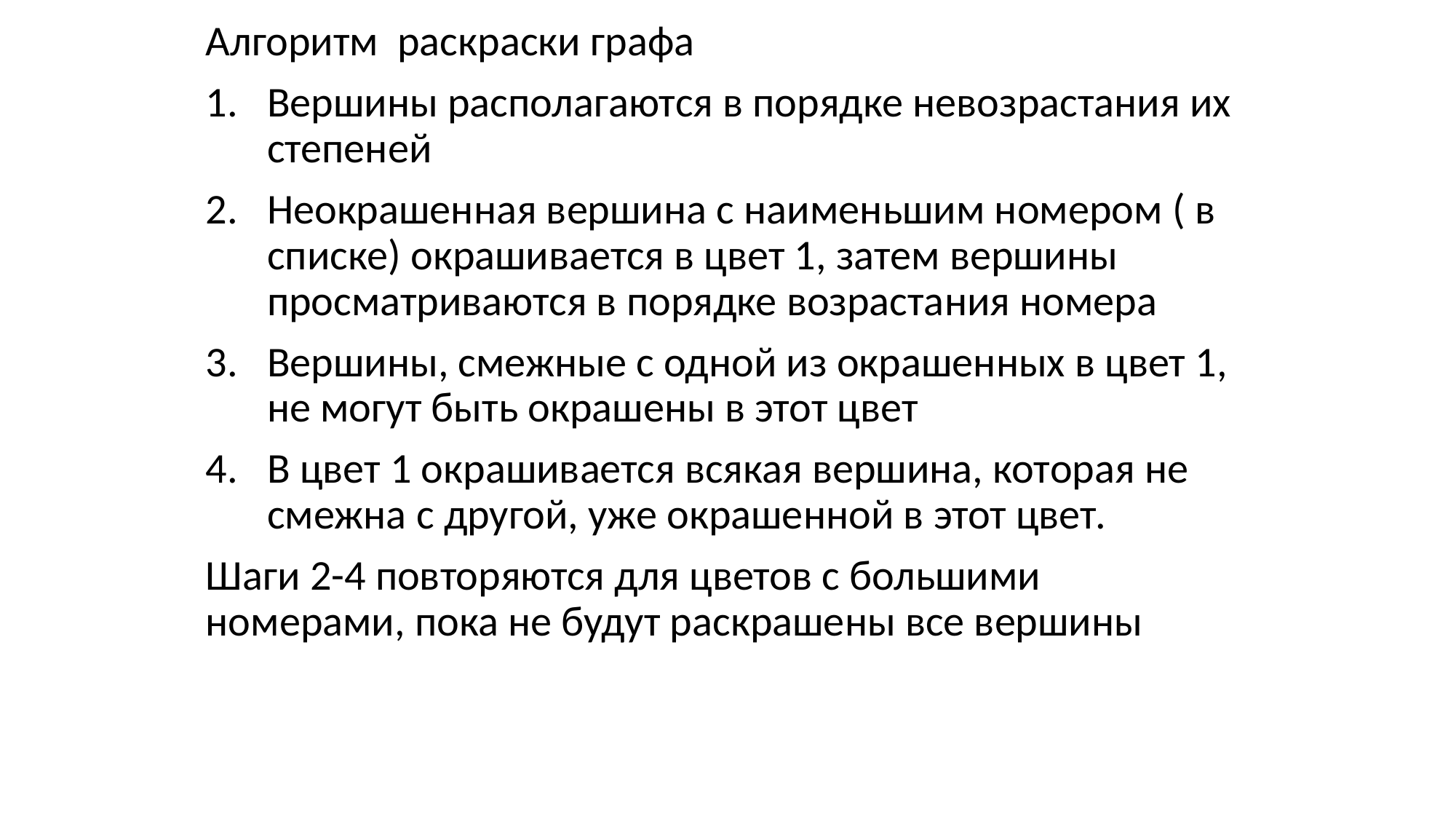

Алгоритм  раскраски графа
Вершины располагаются в порядке невозрастания их степеней
Неокрашенная вершина с наименьшим номером ( в списке) окрашивается в цвет 1, затем вершины просматриваются в порядке возрастания номера
Вершины, смежные с одной из окрашенных в цвет 1, не могут быть окрашены в этот цвет
В цвет 1 окрашивается всякая вершина, которая не смежна с другой, уже окрашенной в этот цвет.
Шаги 2-4 повторяются для цветов с большими номерами, пока не будут раскрашены все вершины